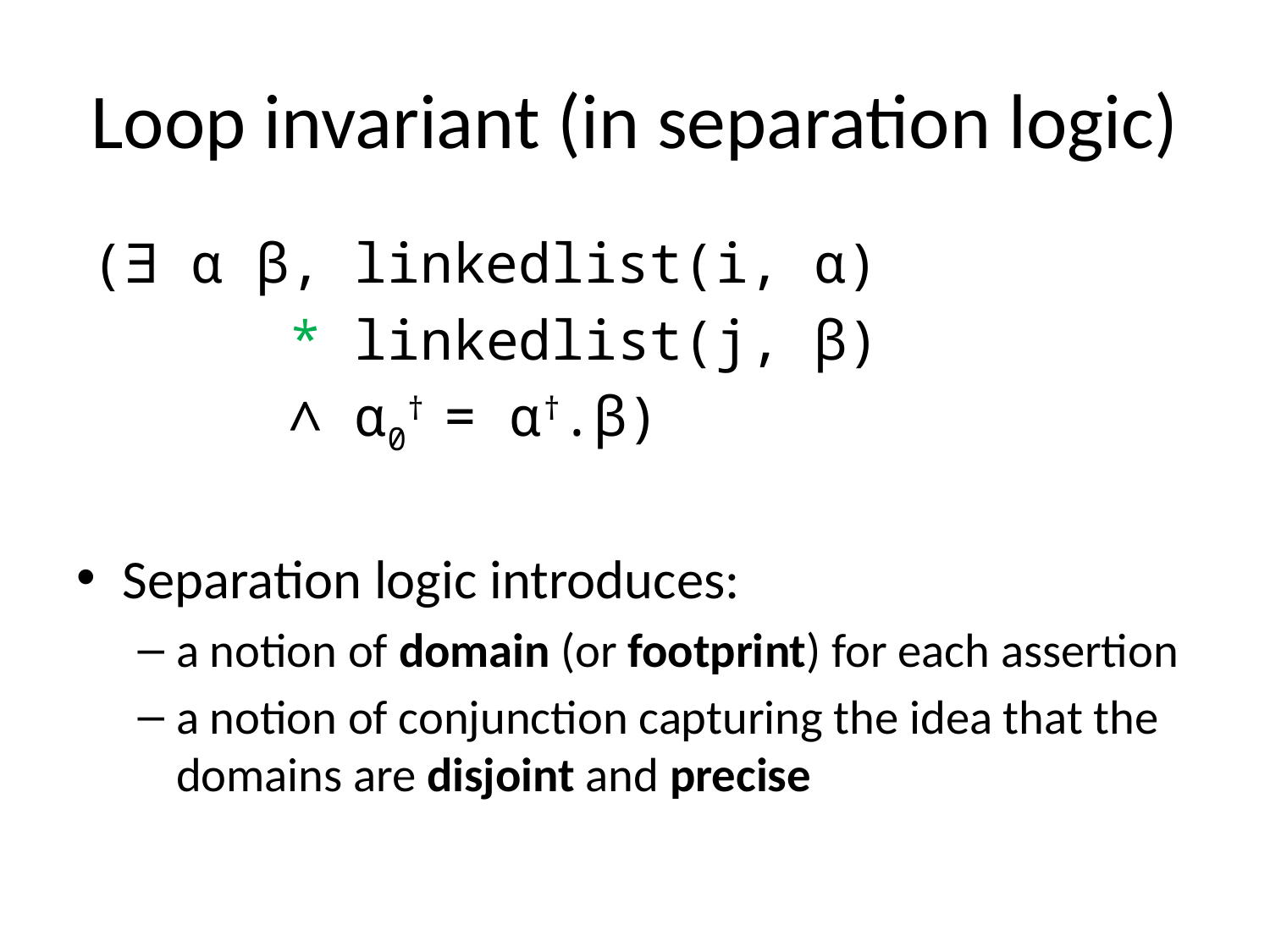

# Loop invariant (in separation logic)
(∃ α β, linkedlist(i, α)
      * linkedlist(j, β)
      ∧ α0† = α†.β)

Separation logic introduces:
a notion of domain (or footprint) for each assertion
a notion of conjunction capturing the idea that the domains are disjoint and precise